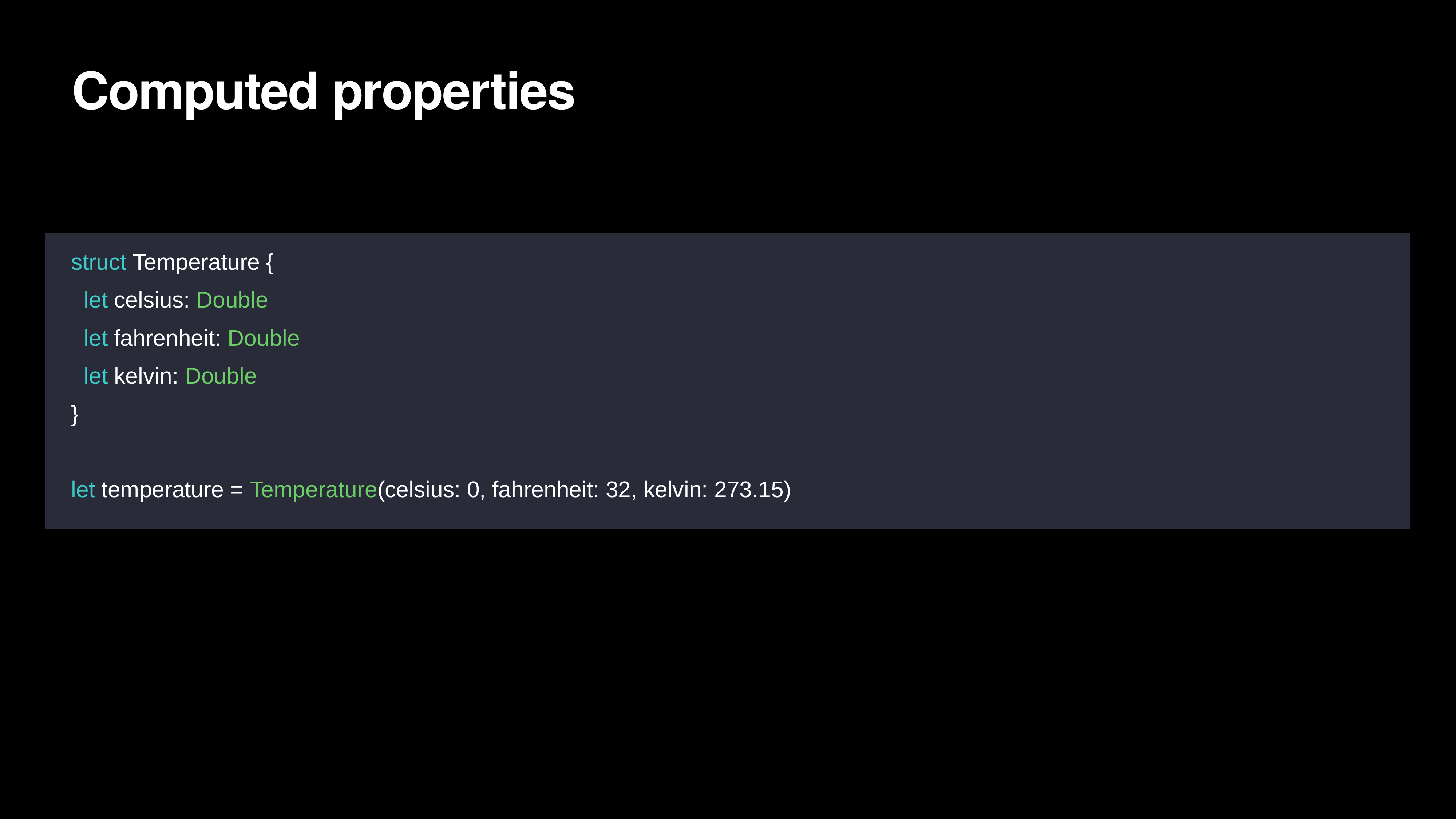

# Computed properties

struct Temperature {
  let celsius: Double
  let fahrenheit: Double
  let kelvin: Double
}

let temperature = Temperature(celsius: 0, fahrenheit: 32, kelvin: 273.15)